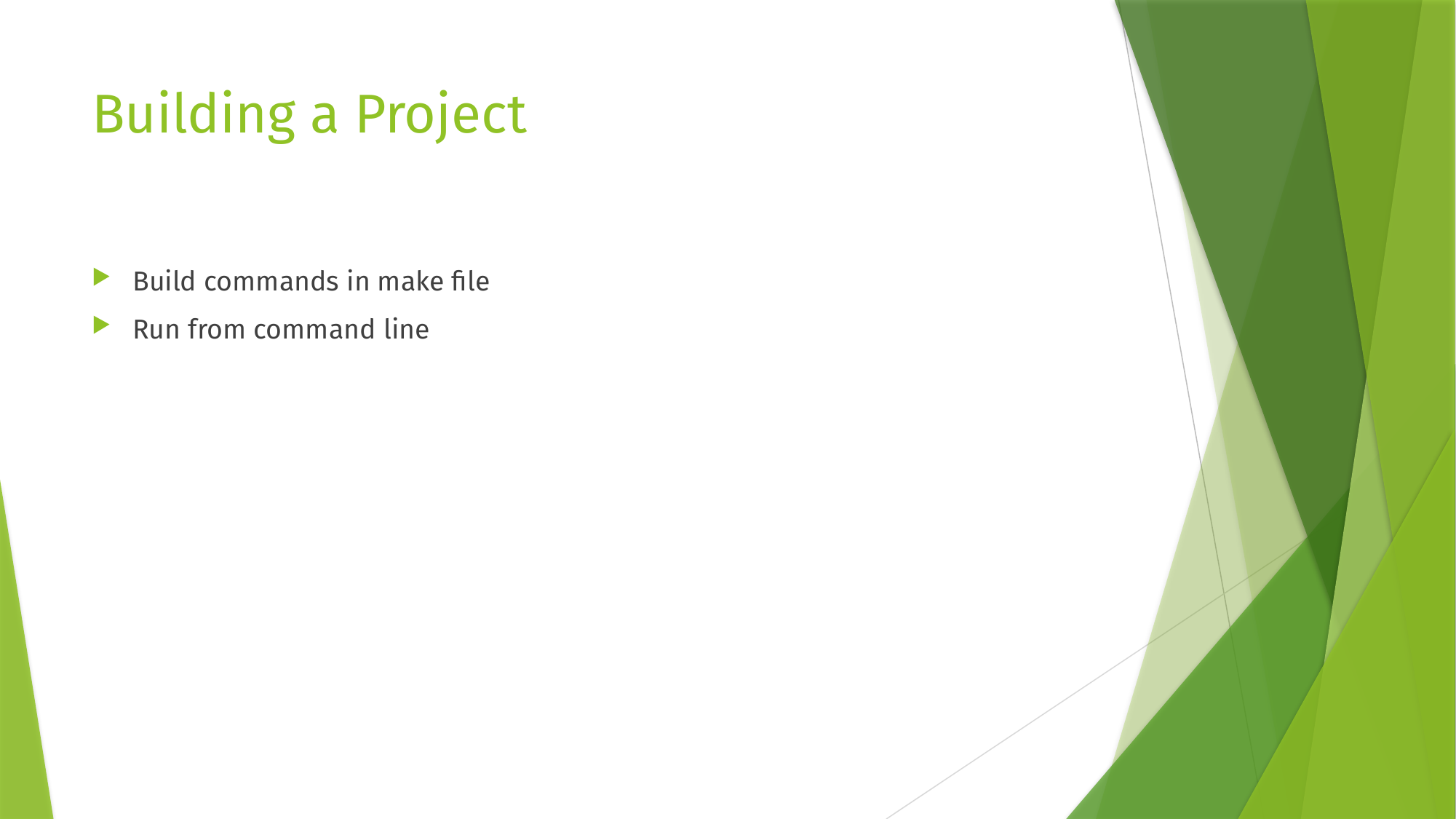

# Building a Project
Build commands in make file
Run from command line